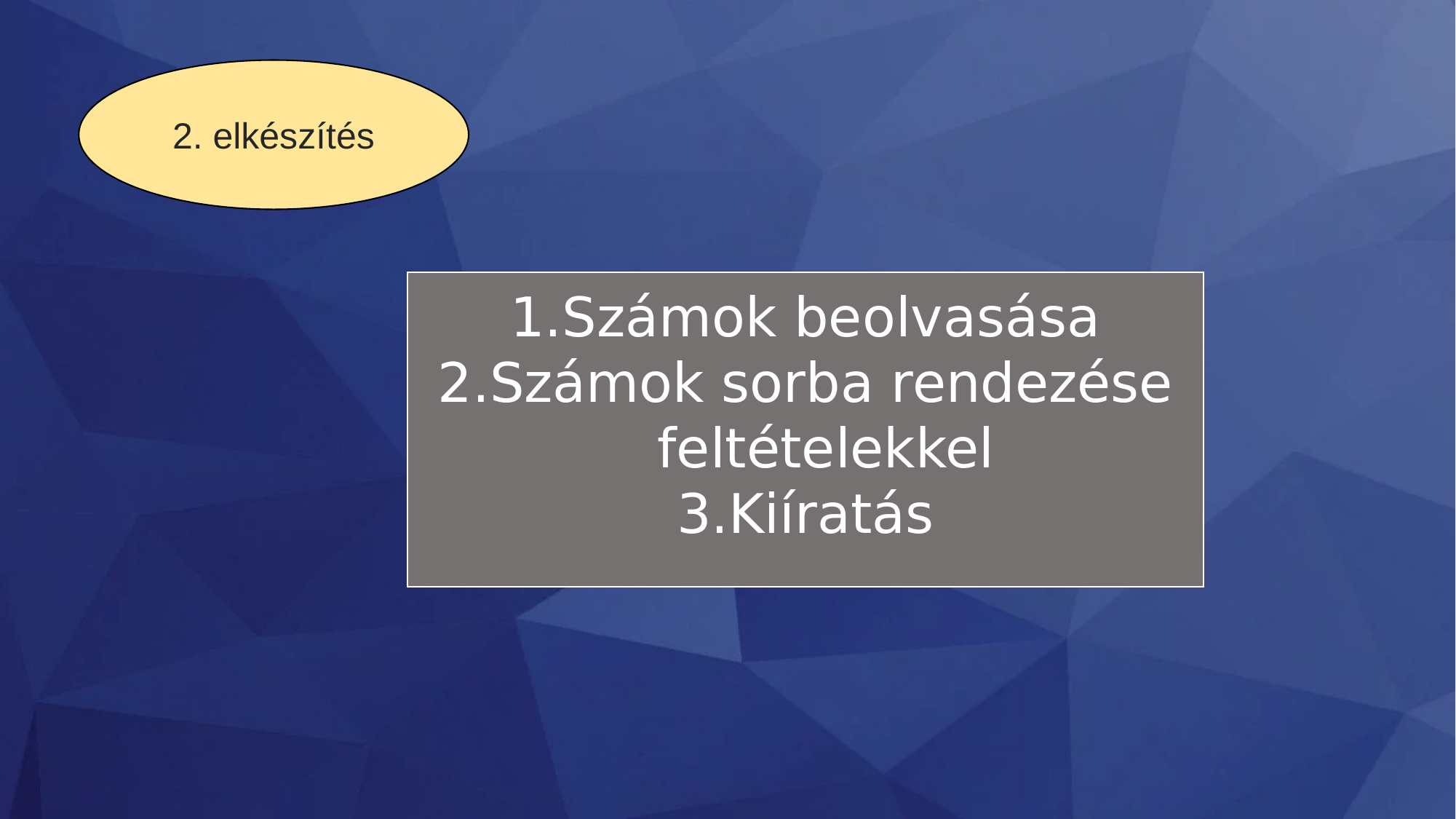

2. elkészítés
Számok beolvasása
Számok sorba rendezése feltételekkel
Kiíratás